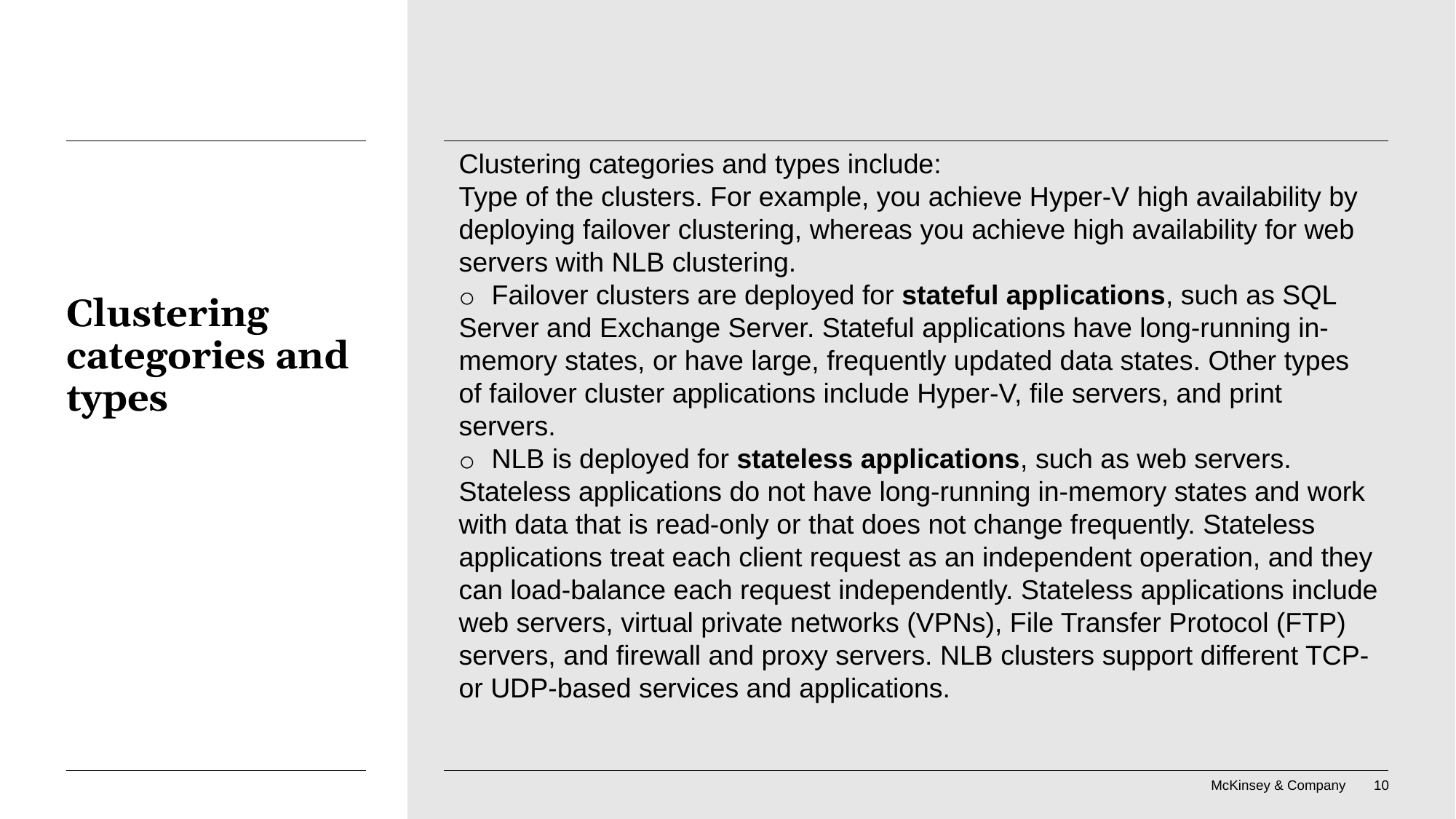

Clustering categories and types include:
Type of the clusters. For example, you achieve Hyper-V high availability by deploying failover clustering, whereas you achieve high availability for web servers with NLB clustering.
o Failover clusters are deployed for stateful applications, such as SQL Server and Exchange Server. Stateful applications have long-running in-memory states, or have large, frequently updated data states. Other types of failover cluster applications include Hyper-V, file servers, and print servers.
o NLB is deployed for stateless applications, such as web servers. Stateless applications do not have long-running in-memory states and work with data that is read-only or that does not change frequently. Stateless applications treat each client request as an independent operation, and they can load-balance each request independently. Stateless applications include web servers, virtual private networks (VPNs), File Transfer Protocol (FTP) servers, and firewall and proxy servers. NLB clusters support different TCP- or UDP-based services and applications.
# Clustering categories and types